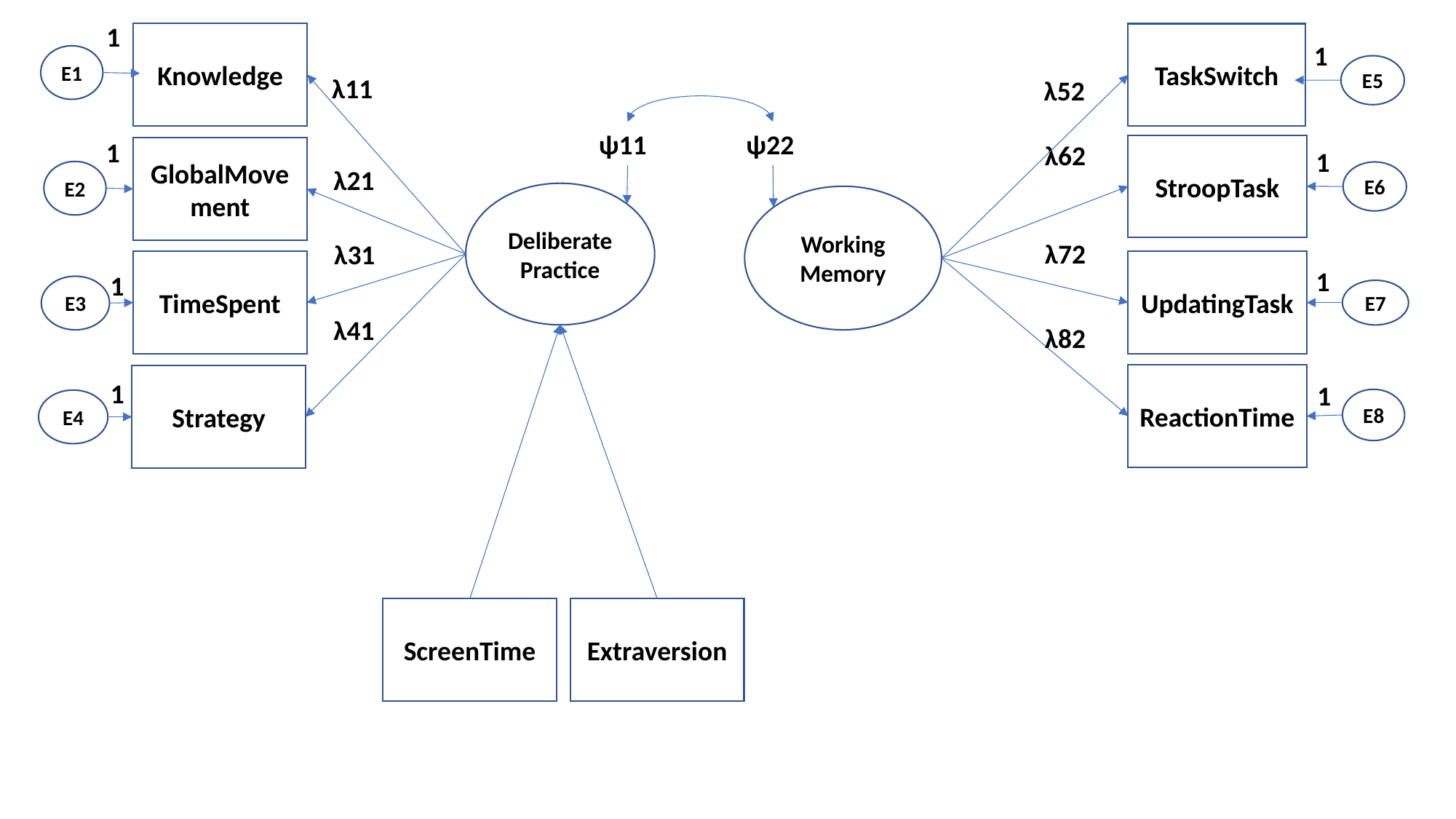

1
Knowledge
TaskSwitch
1
E1
E5
λ11
λ52
ψ11
ψ22
1
λ62
StroopTask
GlobalMovement
1
λ21
E2
E6
DeliberatePractice
Working
Memory
λ72
λ31
UpdatingTask
TimeSpent
1
1
E3
E7
λ41
λ82
ReactionTime
Strategy
1
1
E8
E4
Extraversion
ScreenTime